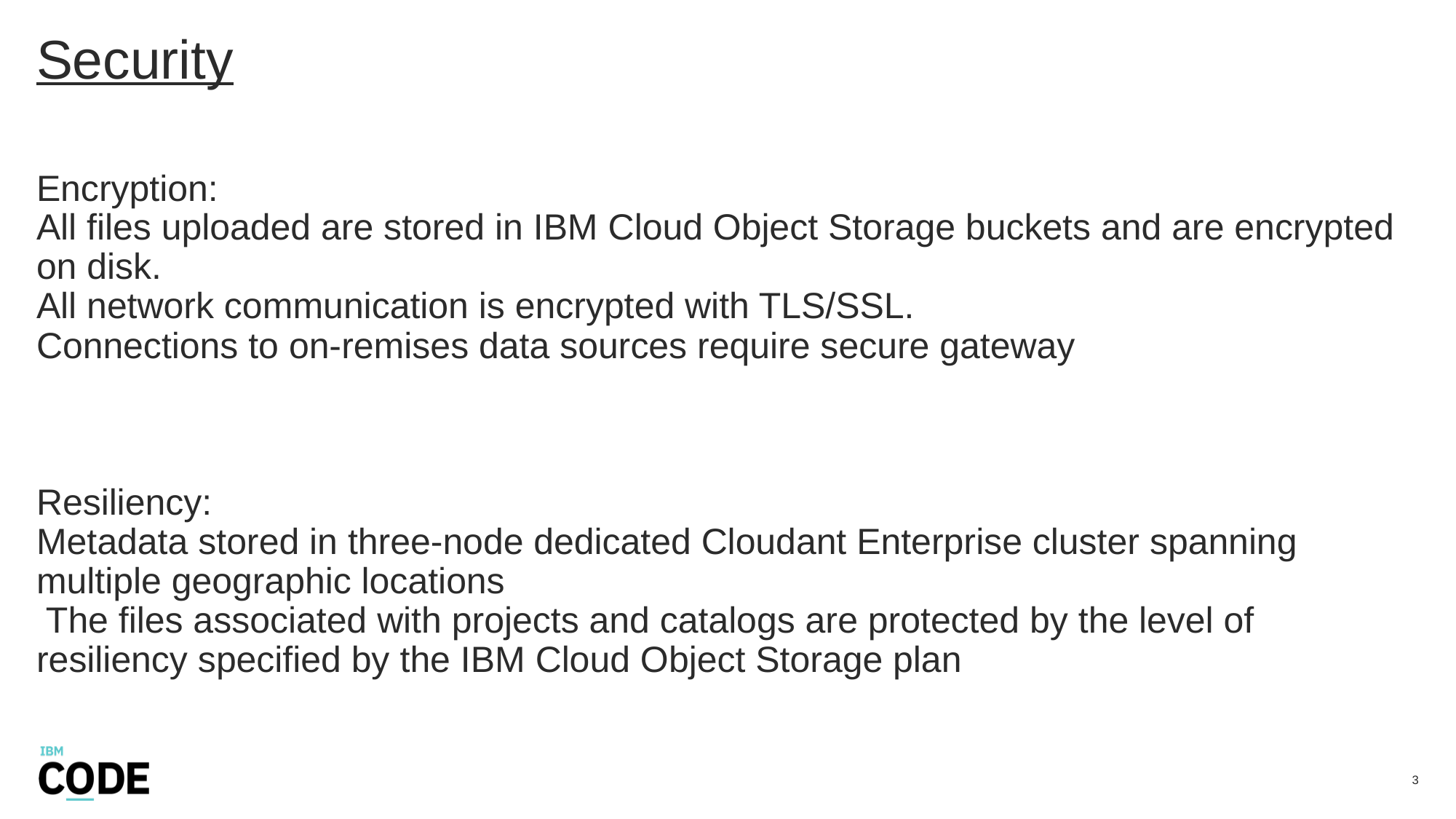

# Security Encryption: All files uploaded are stored in IBM Cloud Object Storage buckets and are encrypted on disk. All network communication is encrypted with TLS/SSL. Connections to on-remises data sources require secure gateway Resiliency: Metadata stored in three-node dedicated Cloudant Enterprise cluster spanning multiple geographic locations The files associated with projects and catalogs are protected by the level of resiliency specified by the IBM Cloud Object Storage plan

3